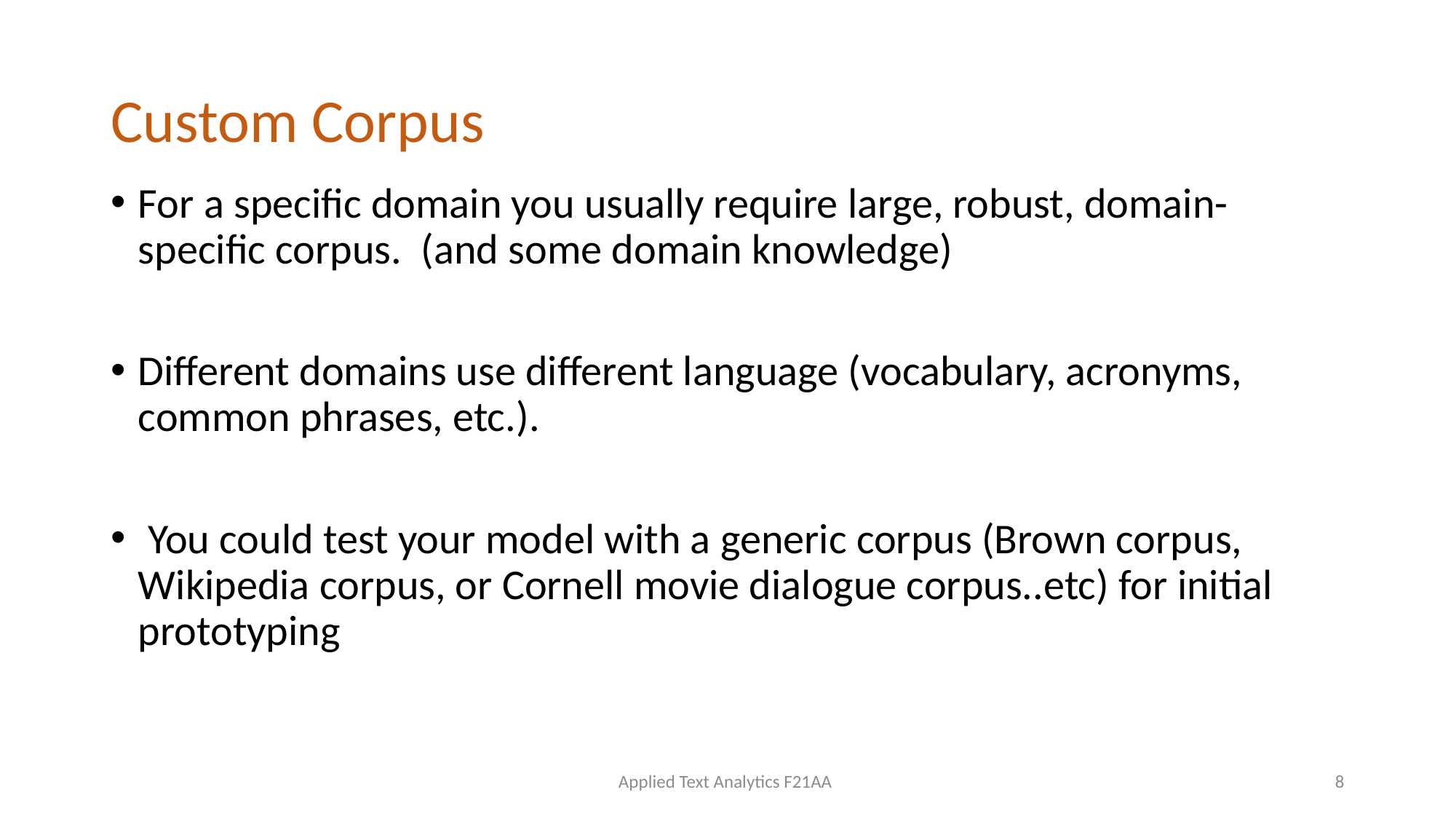

# Custom Corpus
For a specific domain you usually require large, robust, domain-specific corpus.  (and some domain knowledge)

Different domains use different language (vocabulary, acronyms, common phrases, etc.).

 You could test your model with a generic corpus (Brown corpus, Wikipedia corpus, or Cornell movie dialogue corpus..etc) for initial prototyping
Applied Text Analytics F21AA
8